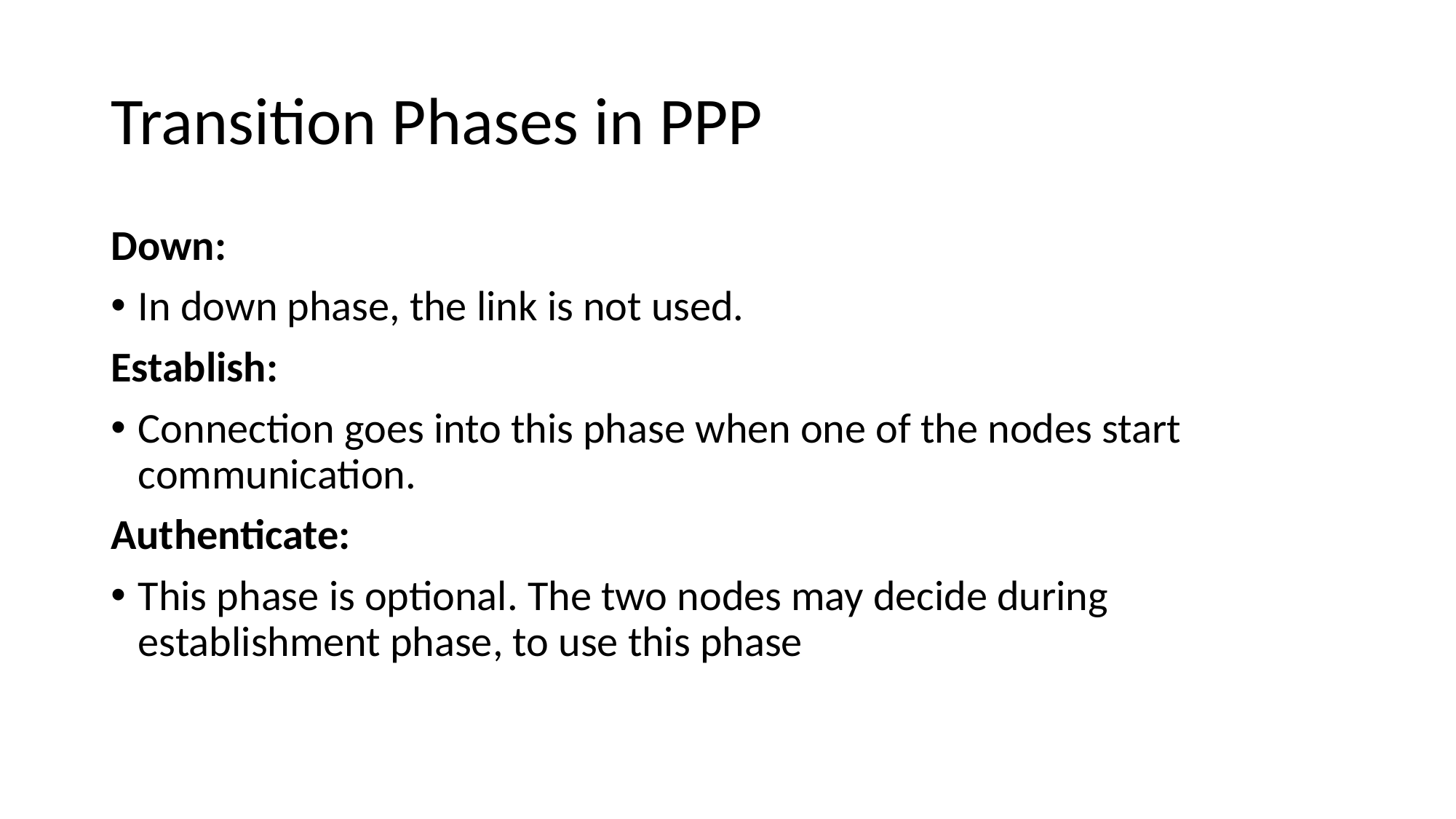

# Transition Phases in PPP
Down:
In down phase, the link is not used.
Establish:
Connection goes into this phase when one of the nodes start communication.
Authenticate:
This phase is optional. The two nodes may decide during establishment phase, to use this phase